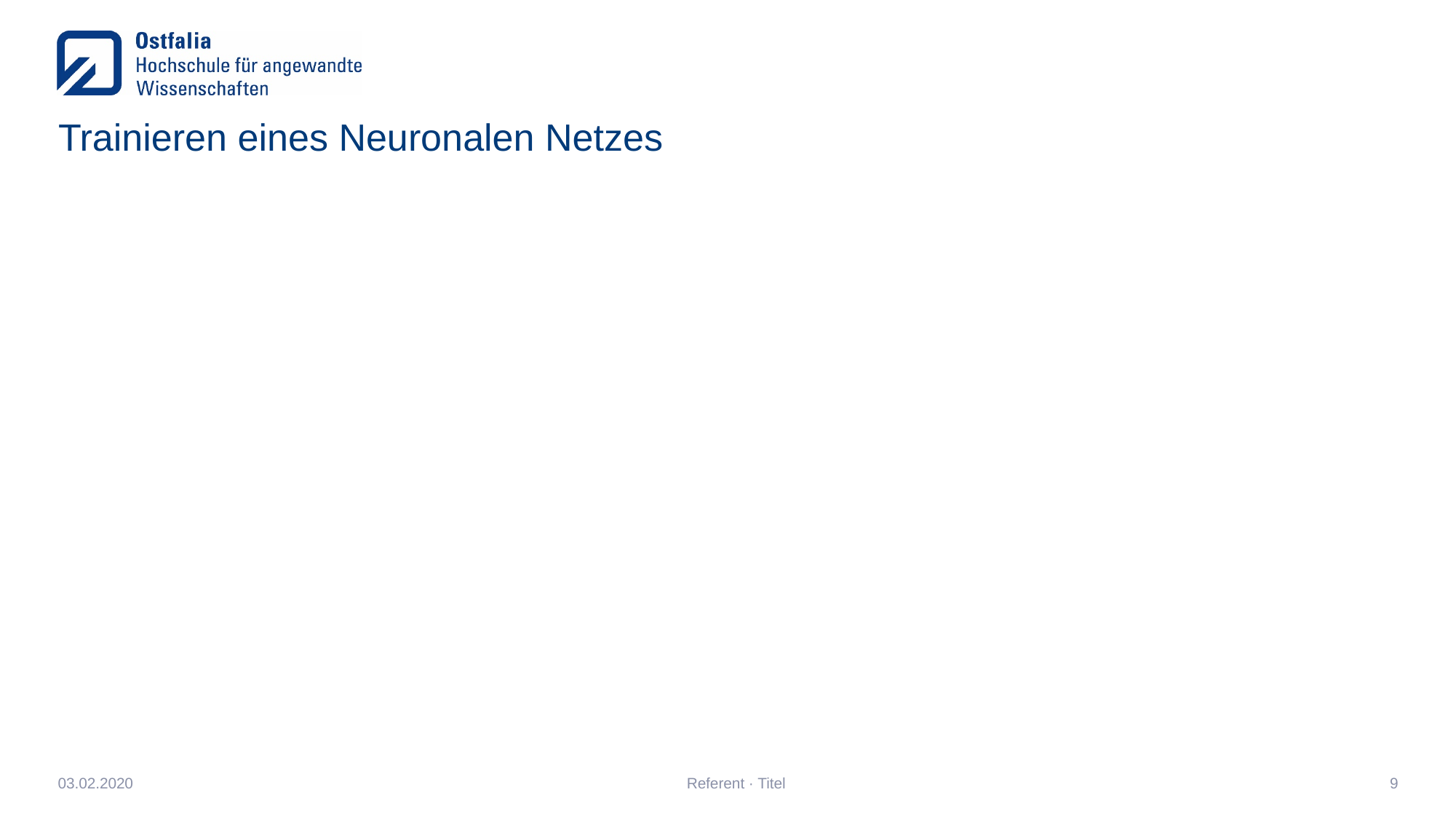

# Trainieren eines Neuronalen Netzes

03.02.2020
Referent · Titel
9